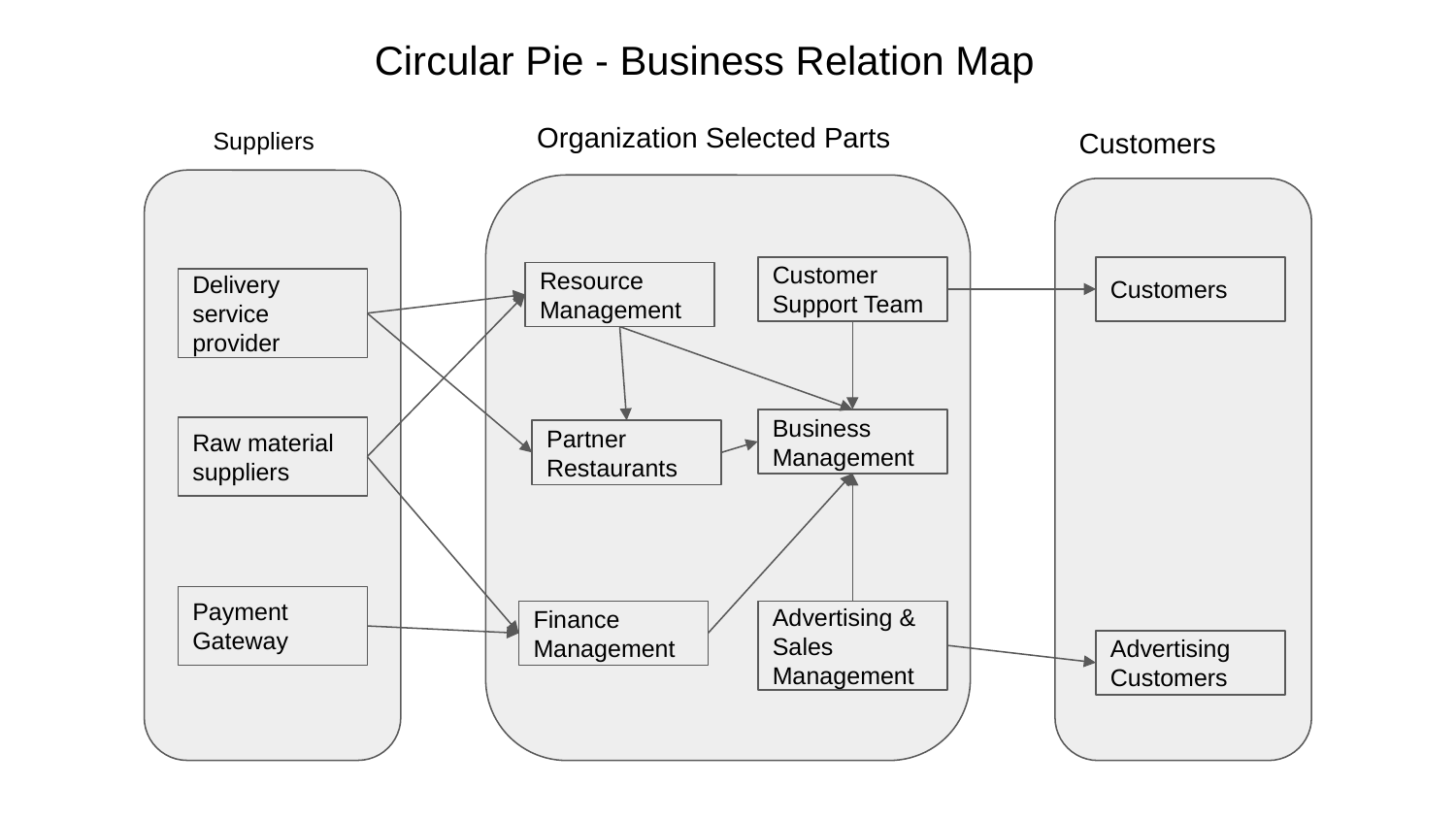

Circular Pie - Business Relation Map
Organization Selected Parts
Suppliers
Customers

Customer Support Team
Customers
Resource Management
Delivery service provider
Business
Management
Raw material suppliers
Partner Restaurants
Payment Gateway
Finance Management
Advertising & Sales Management
Advertising Customers